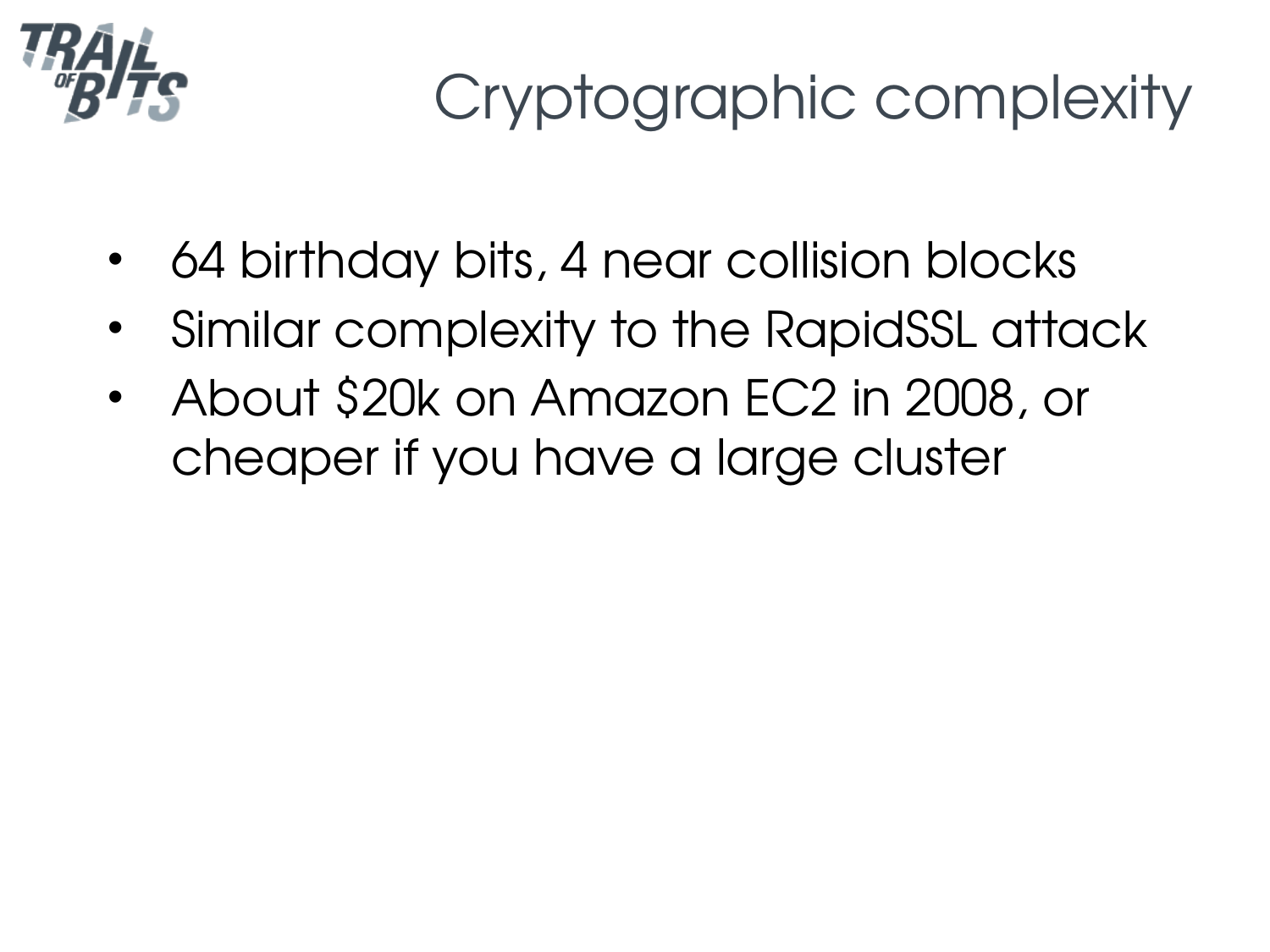

# Cryptographic complexity
64 birthday bits, 4 near collision blocks
Similar complexity to the RapidSSL attack
About $20k on Amazon EC2 in 2008, or cheaper if you have a large cluster